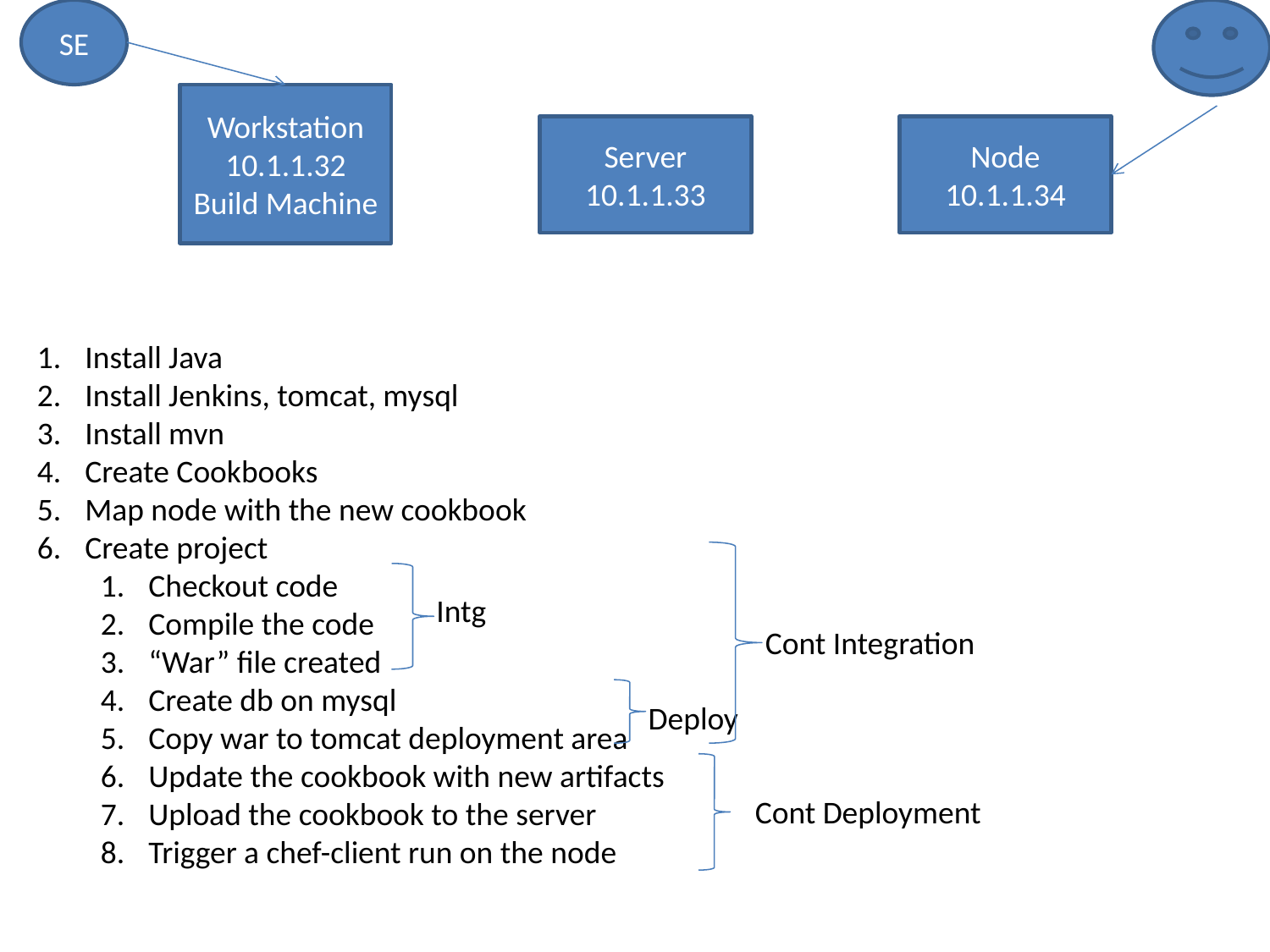

SE

Workstation
10.1.1.32
Build Machine
Server
10.1.1.33
Node
10.1.1.34
Install Java
Install Jenkins, tomcat, mysql
Install mvn
Create Cookbooks
Map node with the new cookbook
Create project
Checkout code
Compile the code
“War” file created
Create db on mysql
Copy war to tomcat deployment area
Update the cookbook with new artifacts
Upload the cookbook to the server
Trigger a chef-client run on the node

Intg
Cont Integration

Deploy

Cont Deployment